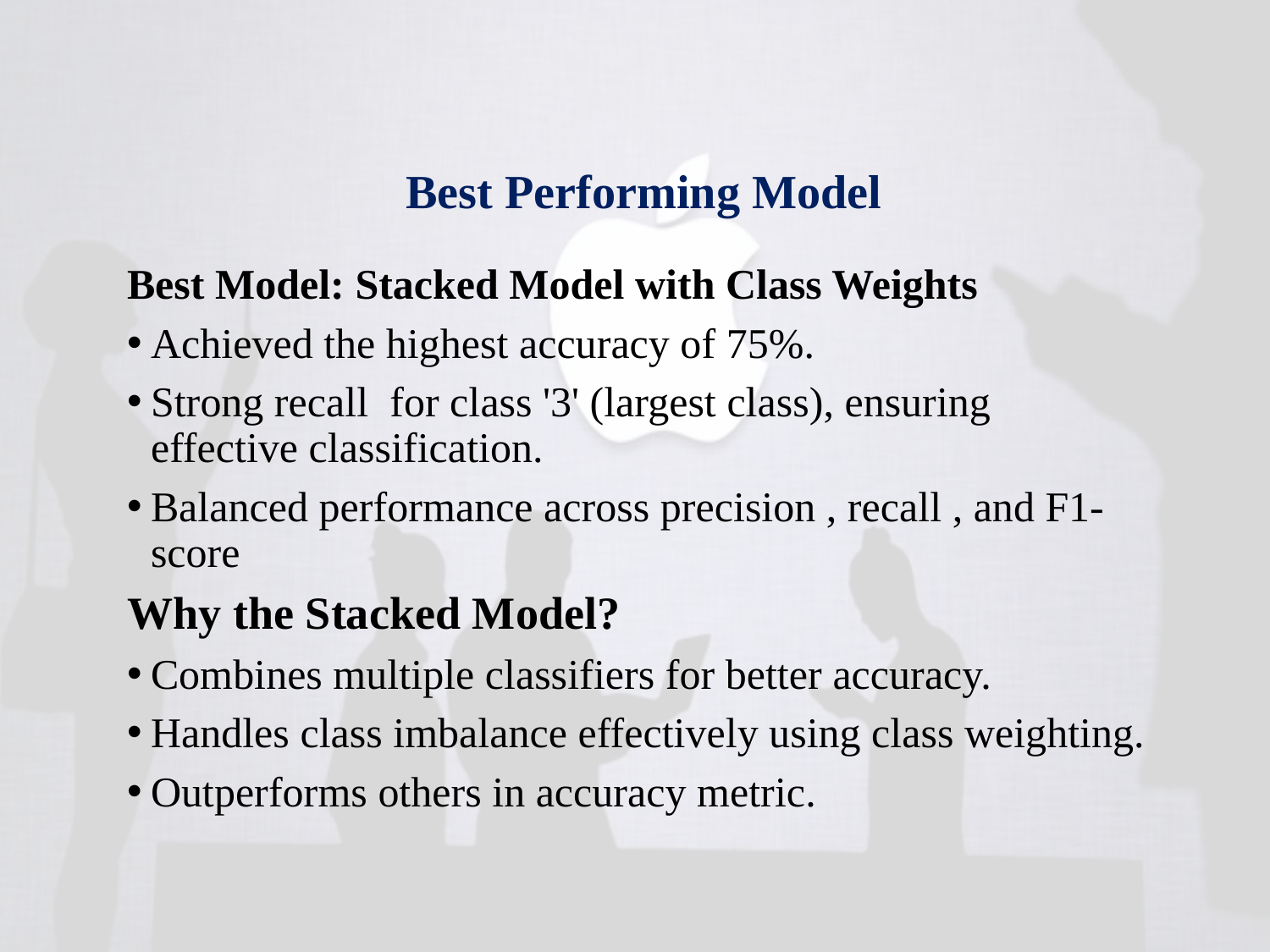

# Best Performing Model
Best Model: Stacked Model with Class Weights
Achieved the highest accuracy of 75%.
Strong recall  for class '3' (largest class), ensuring effective classification.
Balanced performance across precision , recall , and F1-score
Why the Stacked Model?
Combines multiple classifiers for better accuracy.
Handles class imbalance effectively using class weighting.
Outperforms others in accuracy metric.